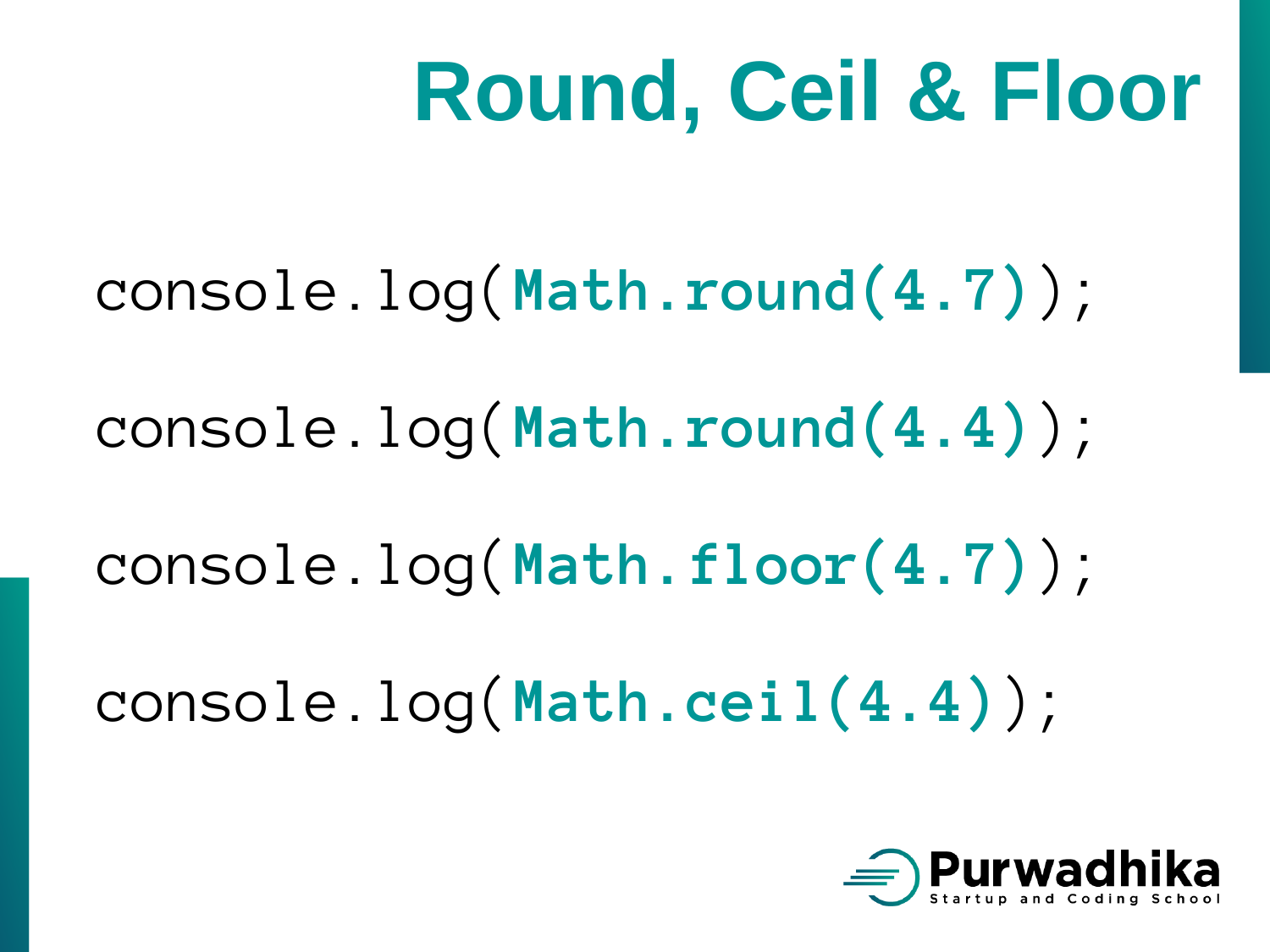

Round, Ceil & Floor

console.log(Math.round(4.7));

console.log(Math.round(4.4));

console.log(Math.floor(4.7));

console.log(Math.ceil(4.4));